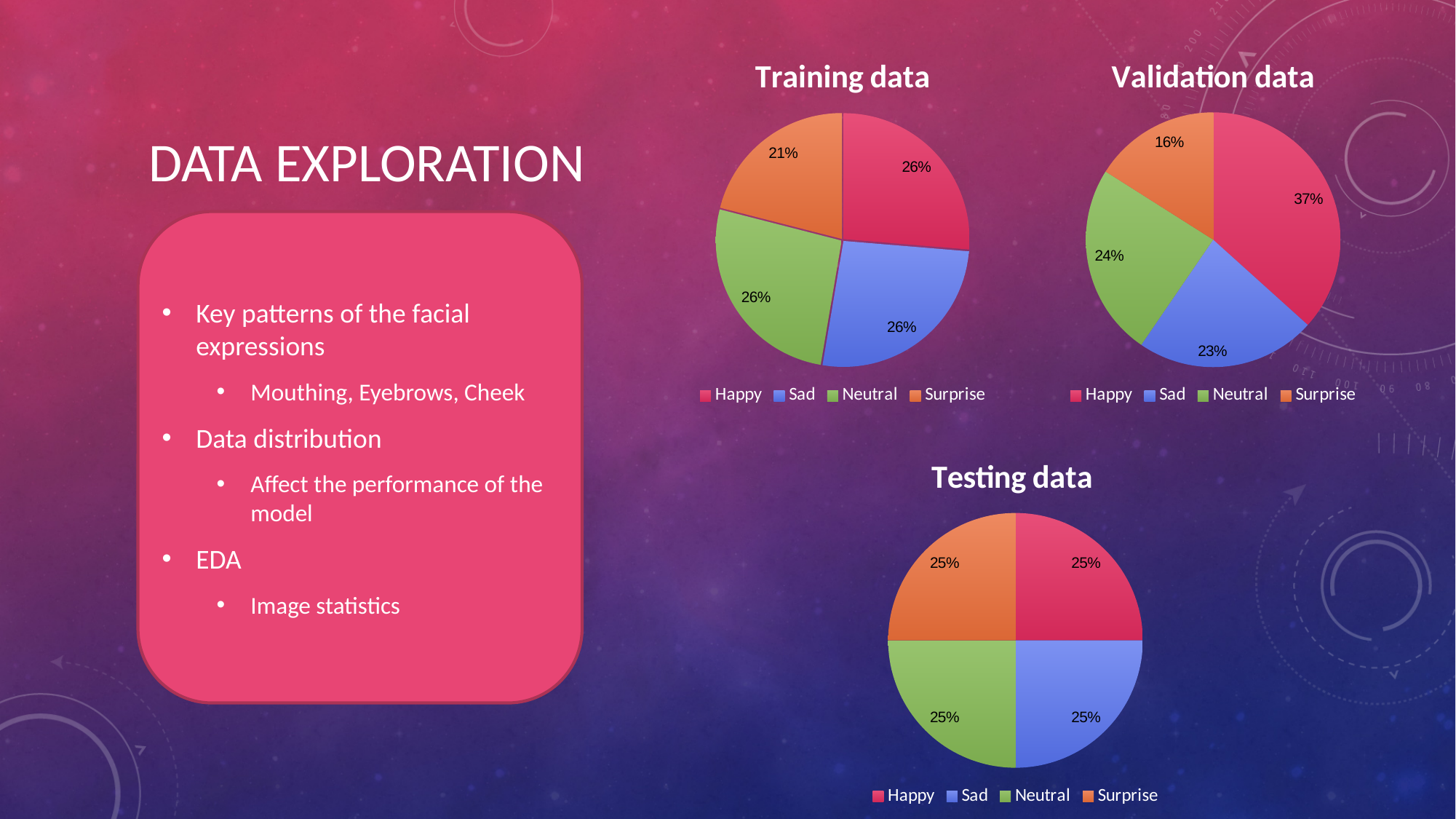

### Chart: Validation data

| Category | Validation data distribution |
|---|---|
| Happy | 36.66 |
| Sad | 22.88 |
| Neutral | 24.43 |
| Surprise | 16.01 |

### Chart: Training data

| Category | Training data distribution |
|---|---|
| Happy | 26.31 |
| Sad | 26.35 |
| Neutral | 26.32 |
| Surprise | 21.0 |
Data Exploration

Key patterns of the facial expressions
Mouthing, Eyebrows, Cheek
Data distribution
Affect the performance of the model
EDA
Image statistics

### Chart: Testing data

| Category | Testing data  |
|---|---|
| Happy | 25.0 |
| Sad | 25.0 |
| Neutral | 25.0 |
| Surprise | 25.0 |